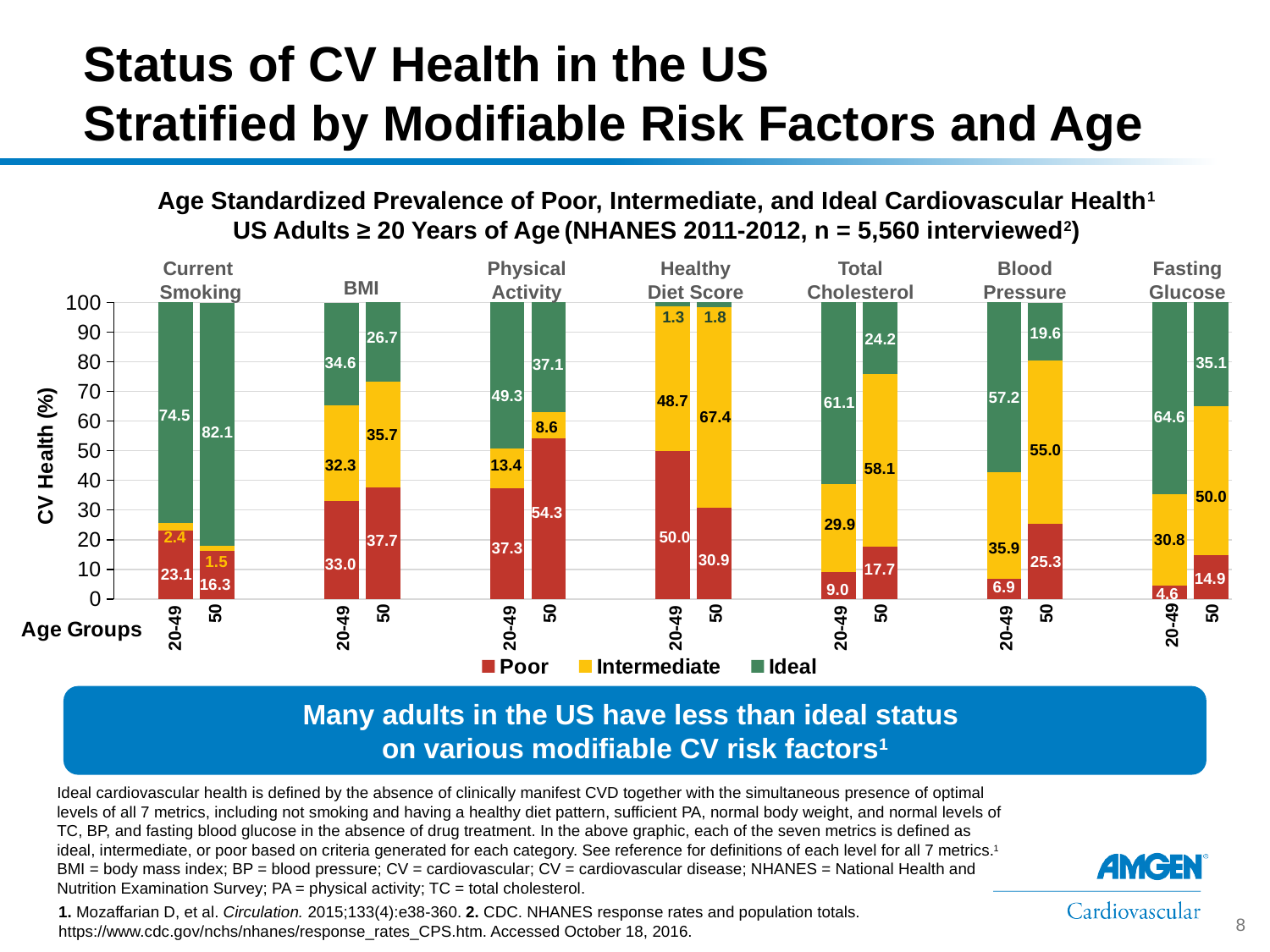

# Status of CV Health in the US Stratified by Modifiable Risk Factors and Age
Age Standardized Prevalence of Poor, Intermediate, and Ideal Cardiovascular Health1 US Adults ≥ 20 Years of Age (NHANES 2011-2012, n = 5,560 interviewed2)
Current
Smoking
Physical
Activity
Healthy
Diet Score
Total
Cholesterol
Blood
Pressure
Fasting
Glucose
BMI

### Chart

| Category |  |  |  |
|---|---|---|---|
|  | None | None | None |
| 20-49 | 23.1 | 2.4 | 74.5 |
| ≥50 | 16.3 | 1.5 | 82.1 |
|  | None | None | None |
|  | None | None | None |
| 20-49 | 33.0 | 32.30000000000001 | 34.6 |
| ≥50 | 37.7 | 35.7 | 26.7 |
|  | None | None | None |
|  | None | None | None |
| 20-49 | 37.30000000000001 | 13.4 | 49.3 |
| ≥50 | 54.3 | 8.6 | 37.1 |
|  | None | None | None |
|  | None | None | None |
| 20-49 | 50.0 | 48.7 | 1.8 |
| ≥50 | 30.9 | 67.4 | 1.8 |
|  | None | None | None |
|  | None | None | None |
| 20-49 | 9.0 | 29.9 | 61.1 |
| ≥50 | 17.7 | 58.1 | 24.2 |
|  | None | None | None |
|  | None | None | None |
| 20-49 | 6.9 | 35.9 | 57.2 |
| ≥50 | 25.3 | 55.0 | 19.6 |
|  | None | None | None |
|  | None | None | None |
| 20-49 | 4.6 | 30.8 | 64.6 |
| ≥50 | 14.9 | 50.0 | 35.1 |
1.3
1.8
19.6
26.7
24.2
34.6
35.1
37.1
49.3
57.2
48.7
61.1
74.5
67.4
64.6
8.6
82.1
35.7
55.0
32.3
13.4
58.1
50.0
54.3
29.9
50.0
2.4
30.8
37.7
35.9
37.3
30.9
25.3
1.5
33.0
17.7
23.1
14.9
16.3
6.9
9.0
4.6
50
50
50
50
50
50
50
20-49
20-49
20-49
20-49
20-49
20-49
20-49
Many adults in the US have less than ideal status
on various modifiable CV risk factors1
Ideal cardiovascular health is defined by the absence of clinically manifest CVD together with the simultaneous presence of optimal levels of all 7 metrics, including not smoking and having a healthy diet pattern, sufficient PA, normal body weight, and normal levels of TC, BP, and fasting blood glucose in the absence of drug treatment. In the above graphic, each of the seven metrics is defined as ideal, intermediate, or poor based on criteria generated for each category. See reference for definitions of each level for all 7 metrics.1
BMI = body mass index; BP = blood pressure; CV = cardiovascular; CV = cardiovascular disease; NHANES = National Health and Nutrition Examination Survey; PA = physical activity; TC = total cholesterol.
1. Mozaffarian D, et al. Circulation. 2015;133(4):e38-360. 2. CDC. NHANES response rates and population totals.
https://www.cdc.gov/nchs/nhanes/response_rates_CPS.htm. Accessed October 18, 2016.